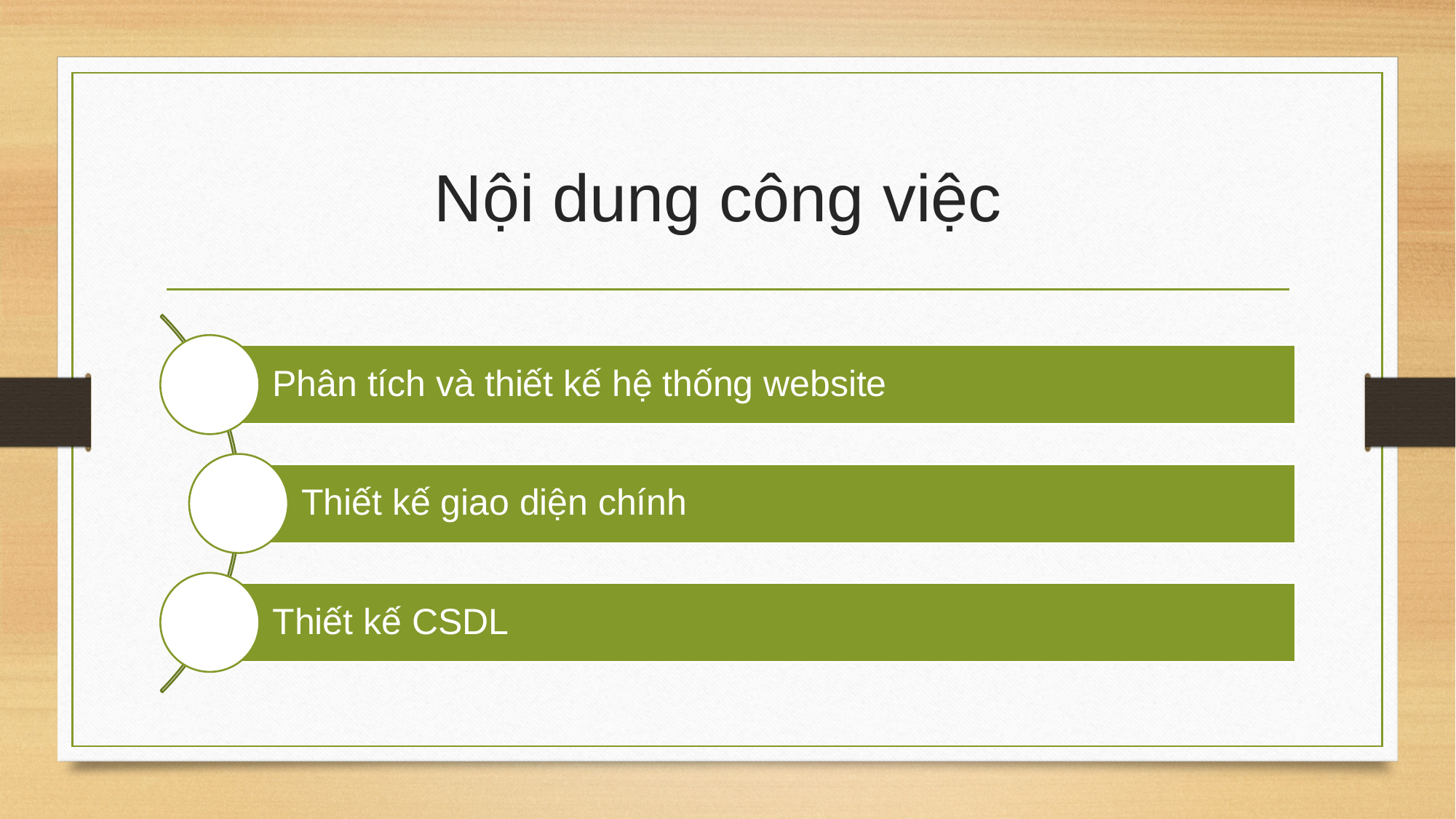

# Nội dung công việc
Phân tích và thiết kế hệ thống website
Thiết kế giao diện chính
Thiết kế CSDL